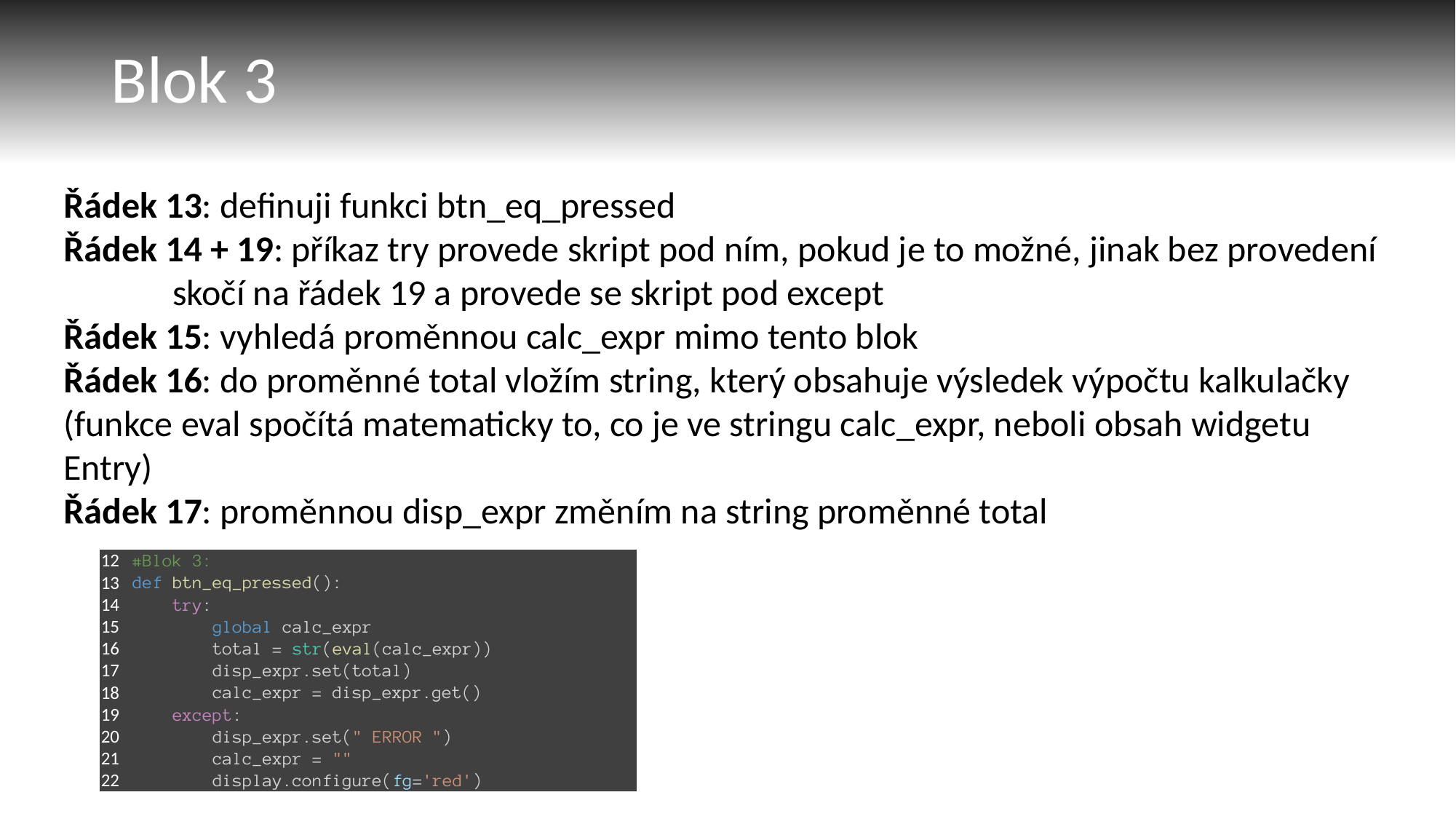

# Blok 3
Řádek 13: definuji funkci btn_eq_pressed
Řádek 14 + 19: příkaz try provede skript pod ním, pokud je to možné, jinak bez provedení 	skočí na řádek 19 a provede se skript pod except
Řádek 15: vyhledá proměnnou calc_expr mimo tento blok
Řádek 16: do proměnné total vložím string, který obsahuje výsledek výpočtu kalkulačky 	(funkce eval spočítá matematicky to, co je ve stringu calc_expr, neboli obsah widgetu 	Entry)
Řádek 17: proměnnou disp_expr změním na string proměnné total

| 12 | #Blok 3: |
| --- | --- |
| 13 | def btn\_eq\_pressed(): |
| 14 | try: |
| 15 | global calc\_expr |
| 16 | total = str(eval(calc\_expr)) |
| 17 | disp\_expr.set(total) |
| 18 | calc\_expr = disp\_expr.get() |
| 19 | except: |
| 20 | disp\_expr.set(" ERROR ") |
| 21 | calc\_expr = "" |
| 22 | display.configure(fg='red') |